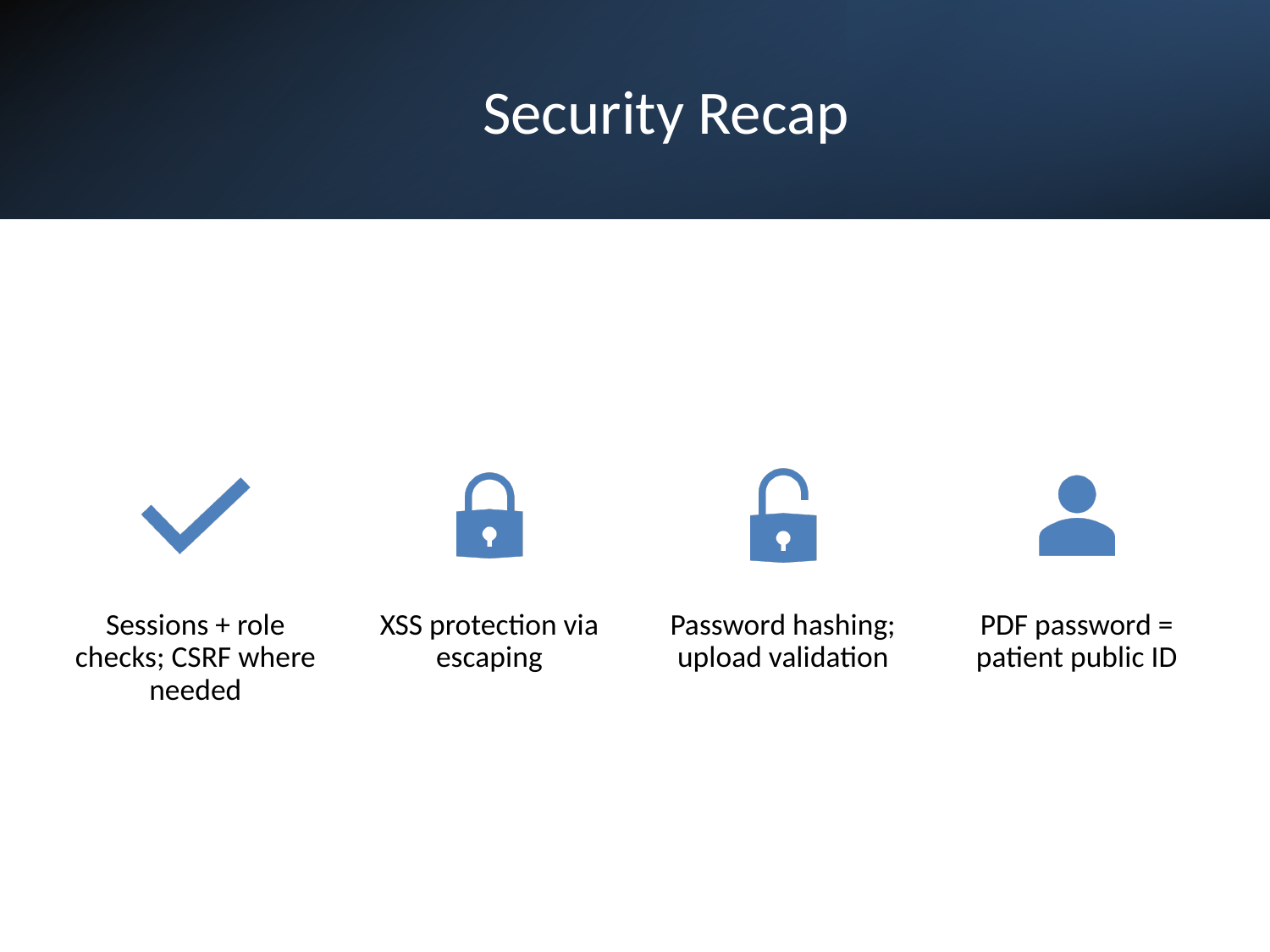

# Security Recap
Sessions + role checks; CSRF where needed
XSS protection via escaping
Password hashing; upload validation
PDF password = patient public ID